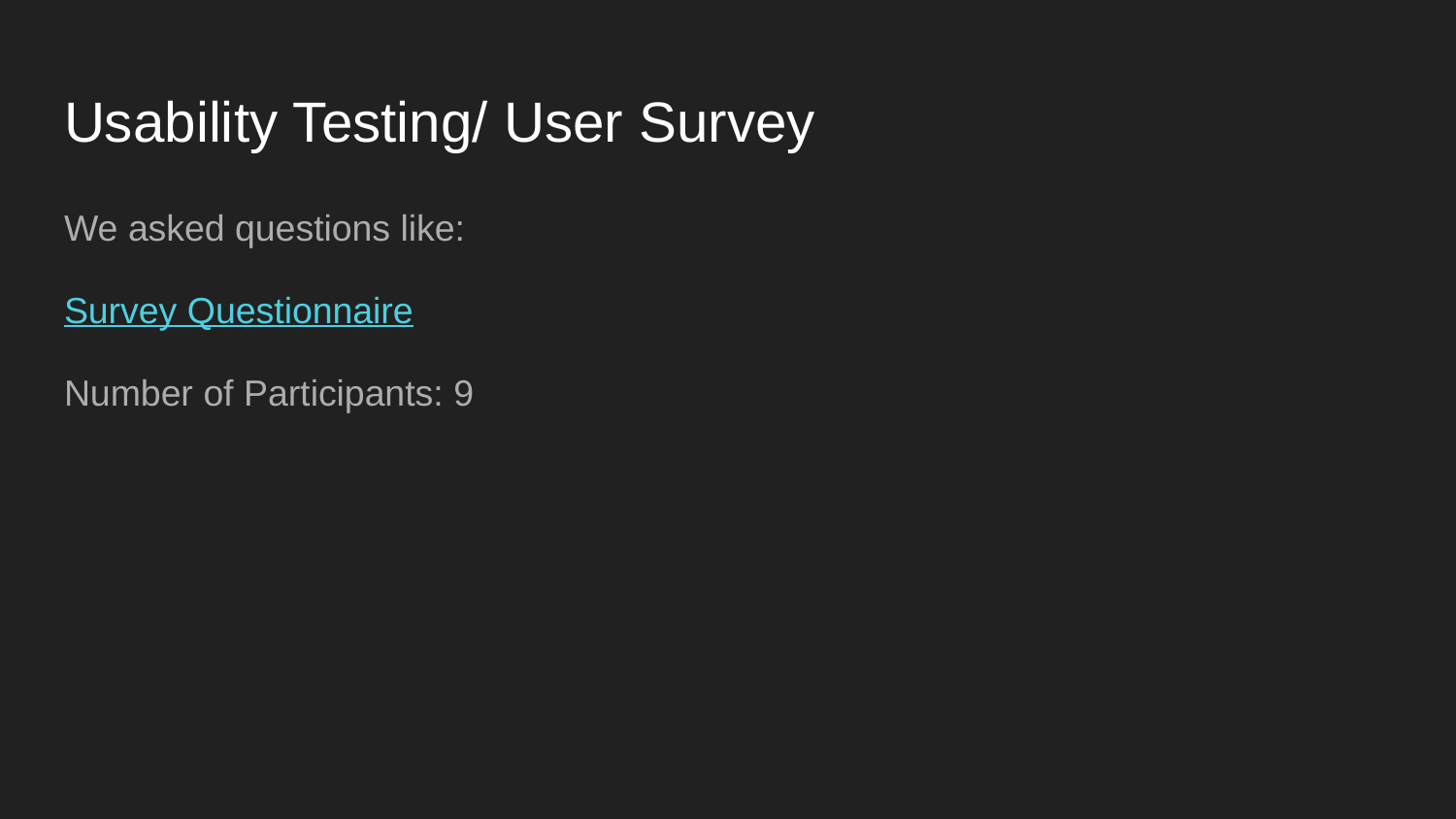

# Usability Testing/ User Survey
We asked questions like:
Survey Questionnaire
Number of Participants: 9